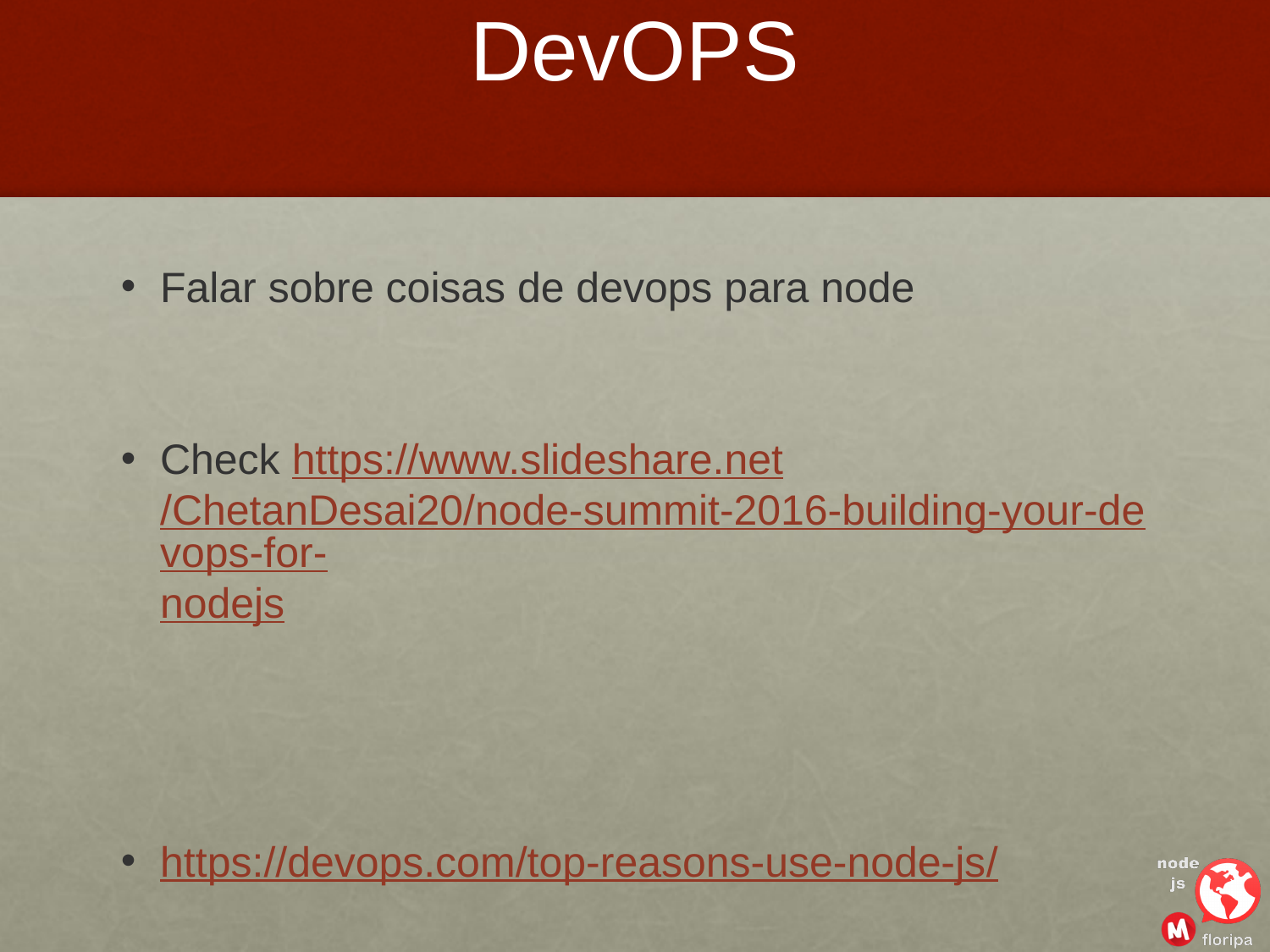

# DevOPS
Falar sobre coisas de devops para node

Check https://www.slideshare.net/ChetanDesai20/node-summit-2016-building-your-devops-for-nodejs

https://devops.com/top-reasons-use-node-js/